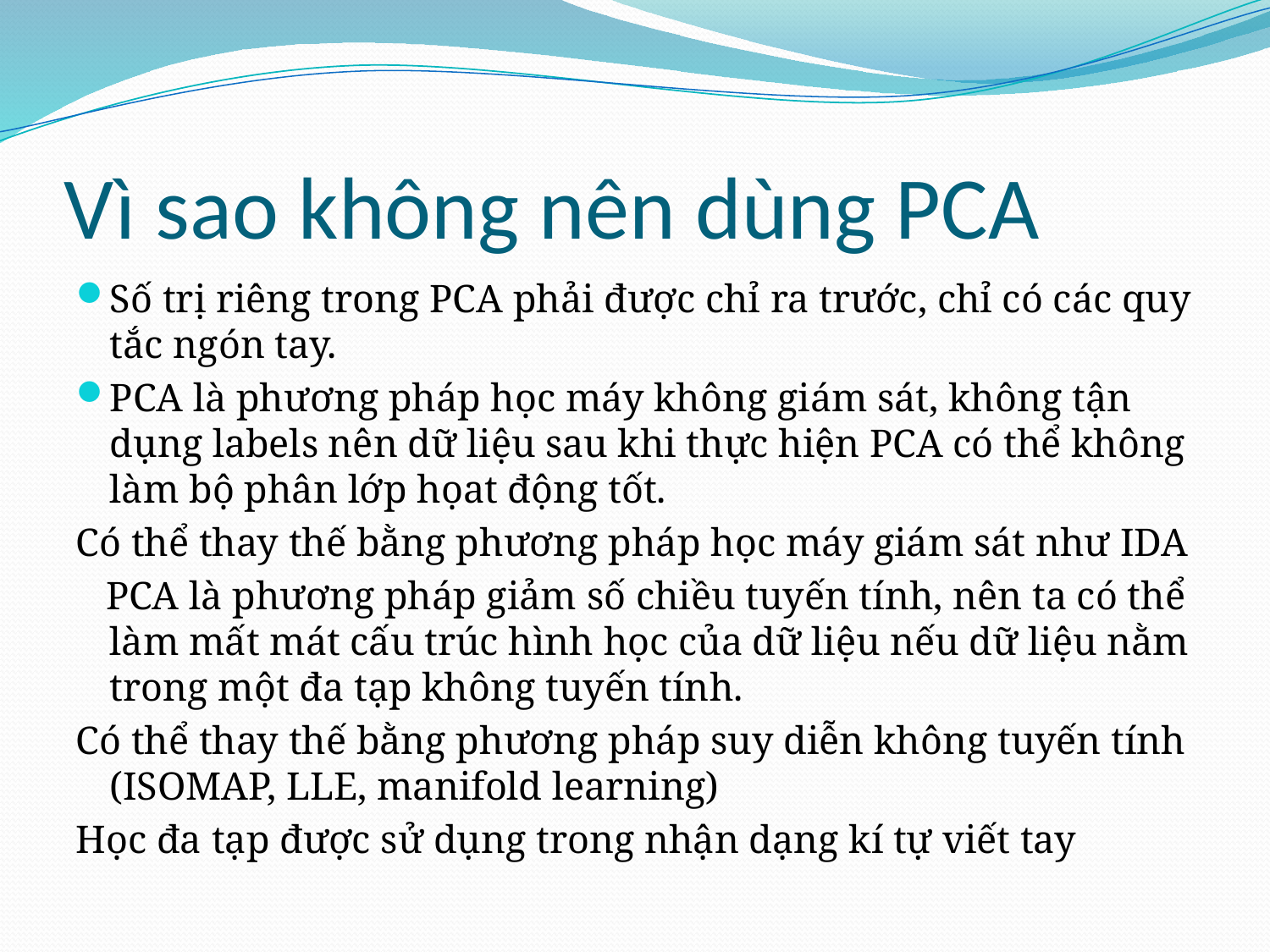

# Vì sao không nên dùng PCA
Số trị riêng trong PCA phải được chỉ ra trước, chỉ có các quy tắc ngón tay.
PCA là phương pháp học máy không giám sát, không tận dụng labels nên dữ liệu sau khi thực hiện PCA có thể không làm bộ phân lớp họat động tốt.
Có thể thay thế bằng phương pháp học máy giám sát như IDA
   PCA là phương pháp giảm số chiều tuyến tính, nên ta có thể làm mất mát cấu trúc hình học của dữ liệu nếu dữ liệu nằm trong một đa tạp không tuyến tính.
Có thể thay thế bằng phương pháp suy diễn không tuyến tính (ISOMAP, LLE, manifold learning)
Học đa tạp được sử dụng trong nhận dạng kí tự viết tay